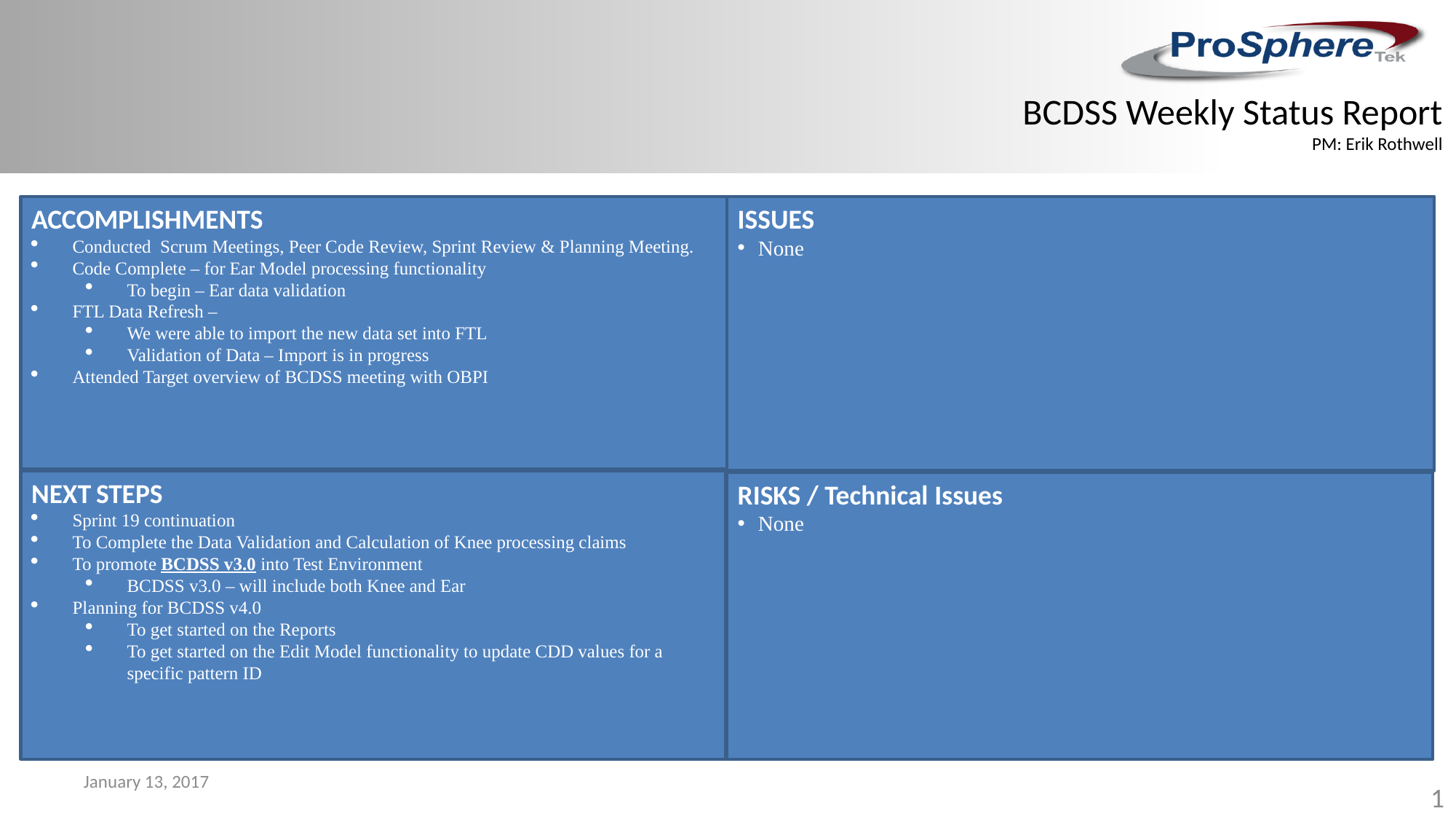

BCDSS Weekly Status Report
PM: Erik Rothwell
ACCOMPLISHMENTS
Conducted  Scrum Meetings, Peer Code Review, Sprint Review & Planning Meeting.
Code Complete – for Ear Model processing functionality
To begin – Ear data validation
FTL Data Refresh –
We were able to import the new data set into FTL
Validation of Data – Import is in progress
Attended Target overview of BCDSS meeting with OBPI

ISSUES
None

NEXT STEPS
Sprint 19 continuation
To Complete the Data Validation and Calculation of Knee processing claims
To promote BCDSS v3.0 into Test Environment
BCDSS v3.0 – will include both Knee and Ear
Planning for BCDSS v4.0
To get started on the Reports
To get started on the Edit Model functionality to update CDD values for a specific pattern ID

RISKS / Technical Issues
None

January 13, 2017
1